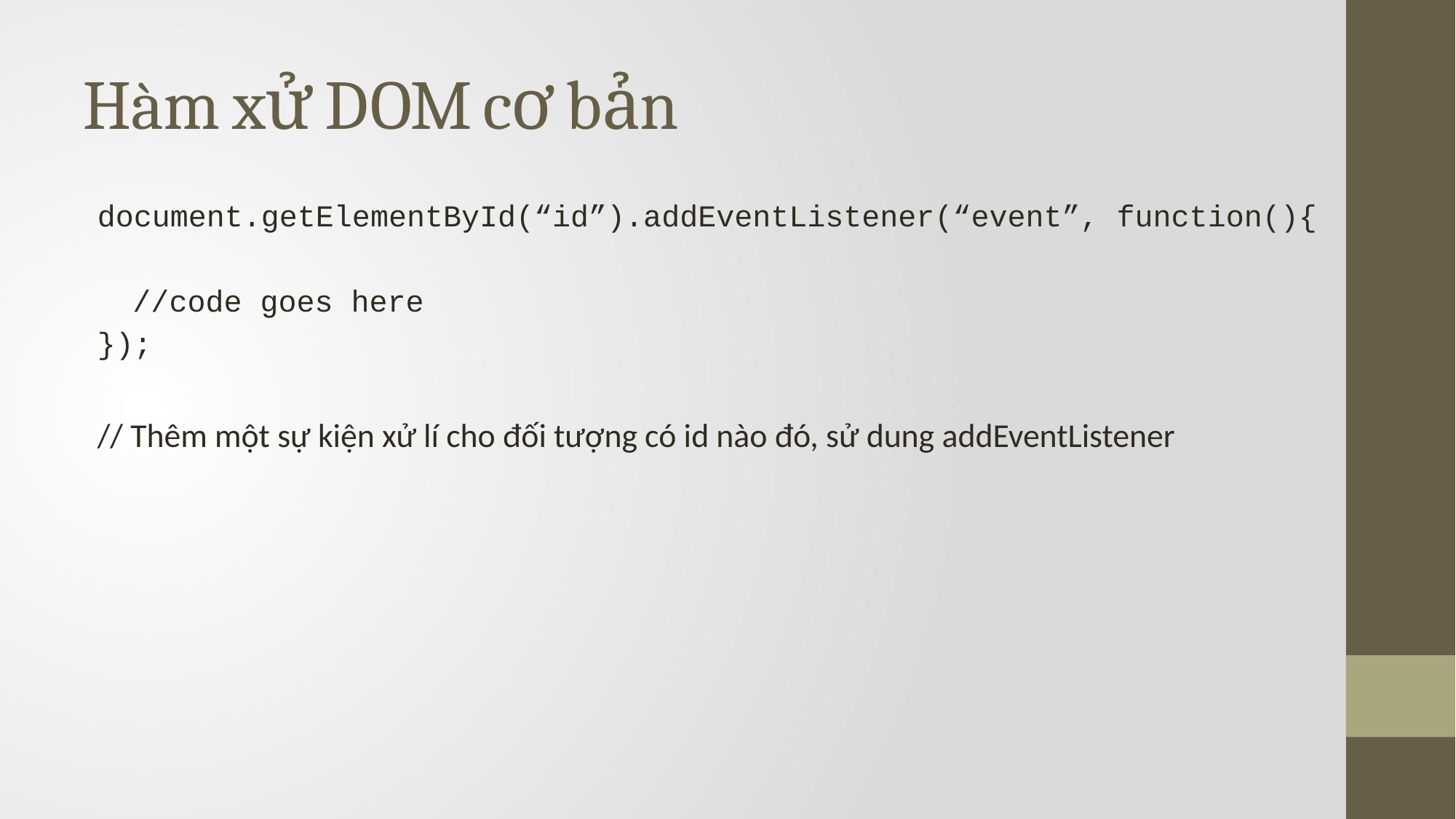

# Hàm xử DOM cơ bản
document.getElementById(“id”).addEventListener(“event”, function(){

//code goes here
});

// Thêm một sự kiện xử lí cho đối tượng có id nào đó, sử dung addEventListener